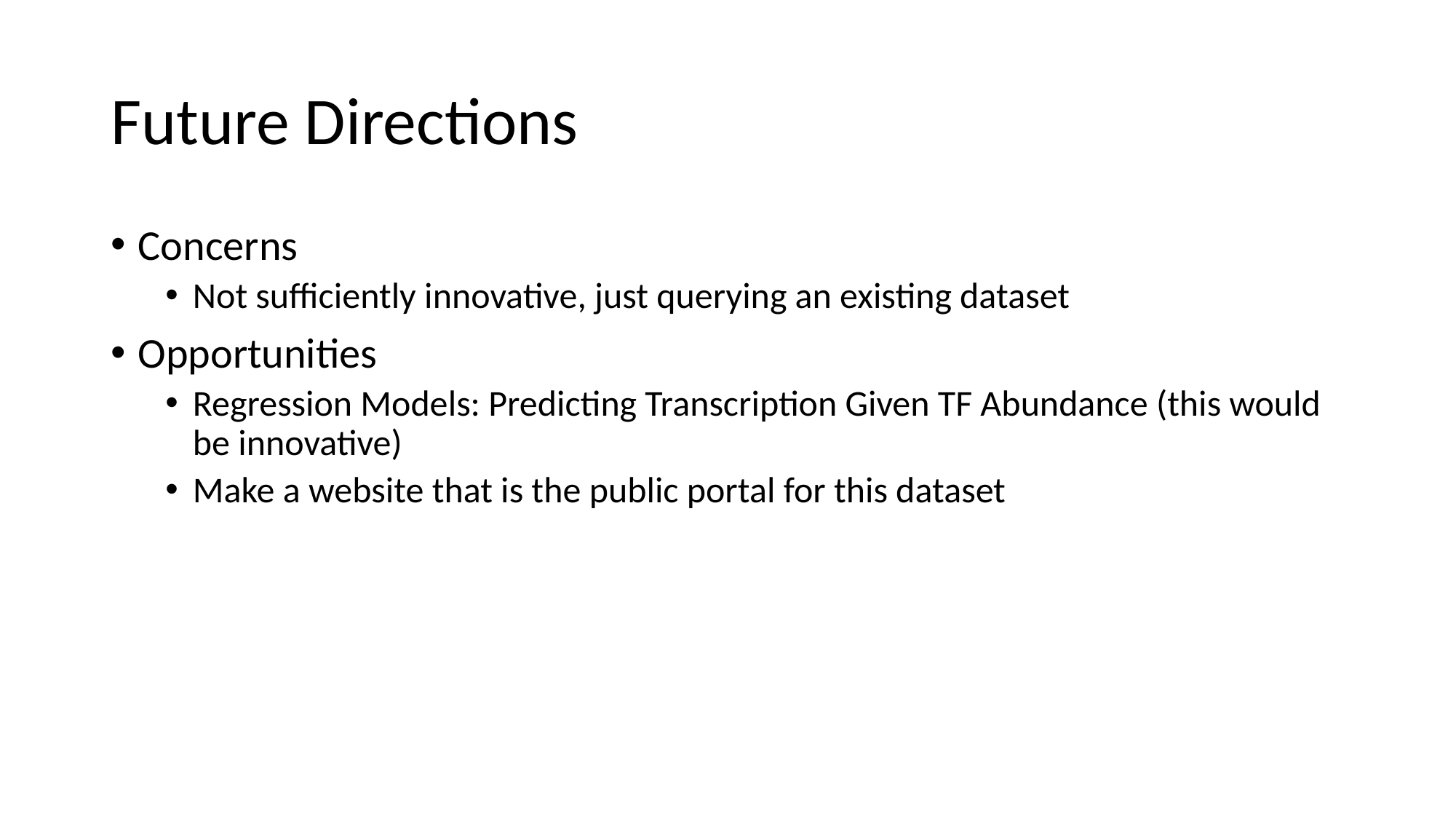

# Future Directions
Concerns
Not sufficiently innovative, just querying an existing dataset
Opportunities
Regression Models: Predicting Transcription Given TF Abundance (this would be innovative)
Make a website that is the public portal for this dataset